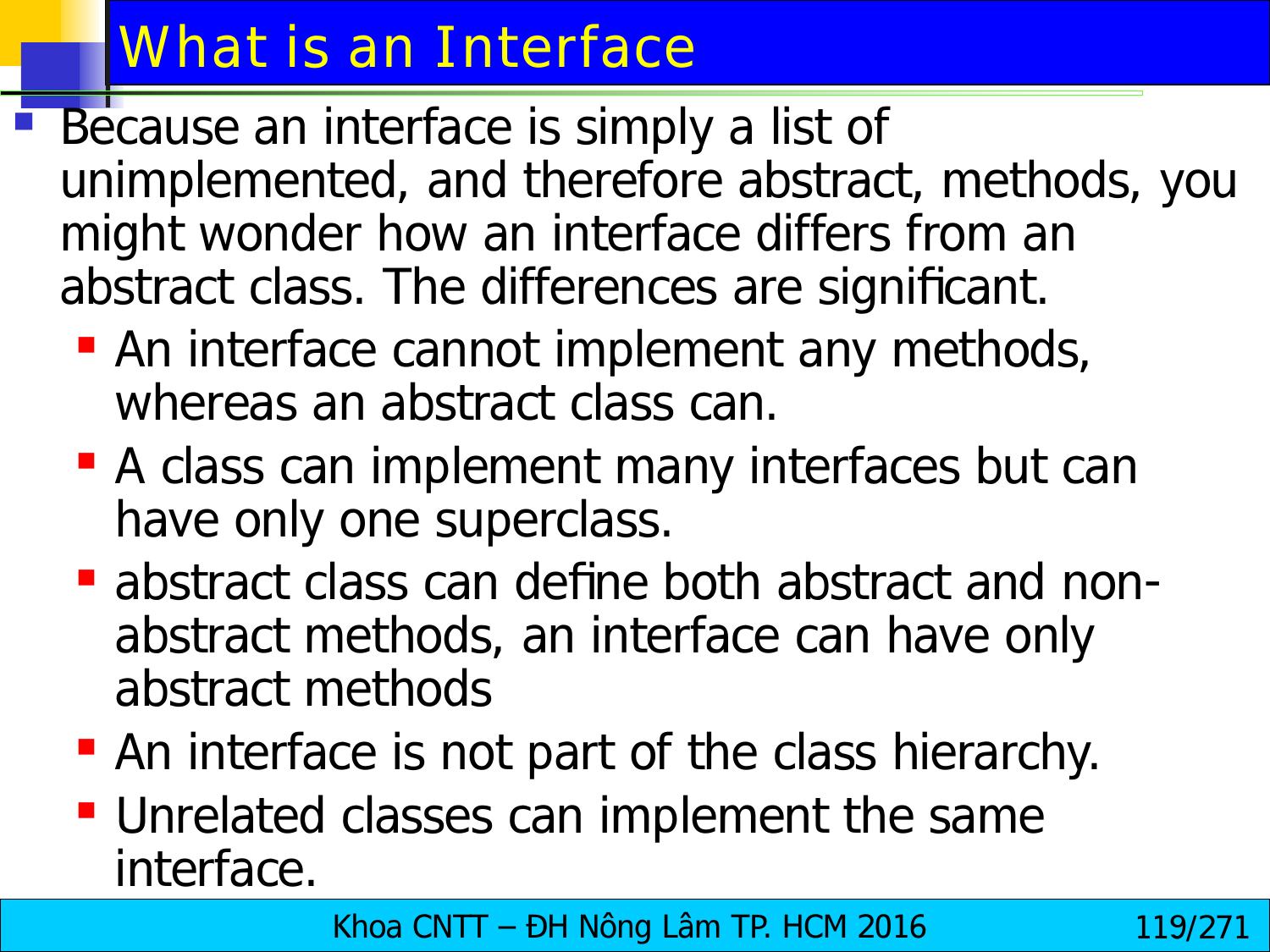

# What is an Interface
Because an interface is simply a list of unimplemented, and therefore abstract, methods, you might wonder how an interface differs from an abstract class. The differences are significant.
An interface cannot implement any methods, whereas an abstract class can.
A class can implement many interfaces but can have only one superclass.
abstract class can define both abstract and non-abstract methods, an interface can have only abstract methods
An interface is not part of the class hierarchy.
Unrelated classes can implement the same interface.